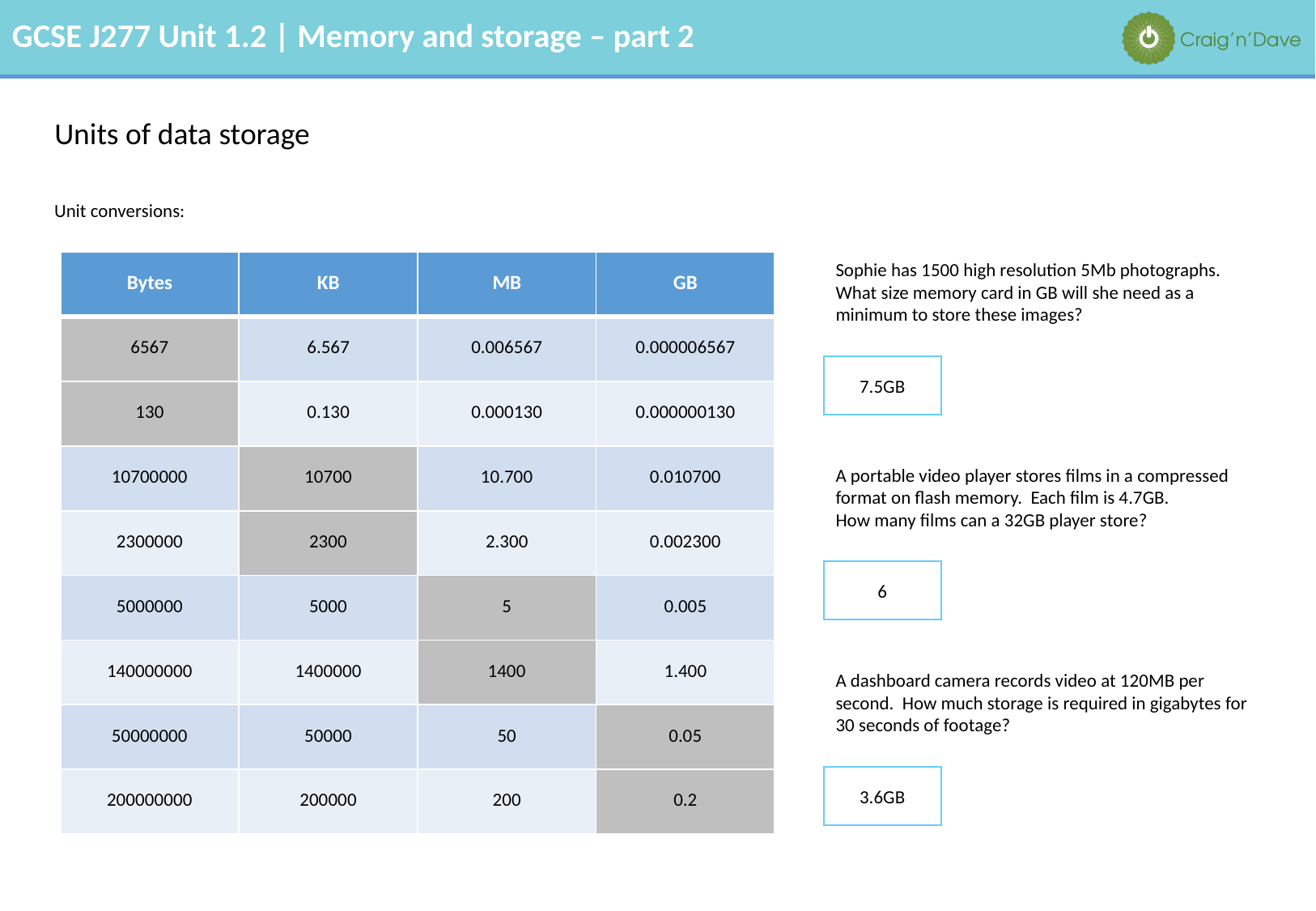

# Units of data storage
Unit conversions:
| Bytes | KB | MB | GB |
| --- | --- | --- | --- |
| 6567 | 6.567 | 0.006567 | 0.000006567 |
| 130 | 0.130 | 0.000130 | 0.000000130 |
| 10700000 | 10700 | 10.700 | 0.010700 |
| 2300000 | 2300 | 2.300 | 0.002300 |
| 5000000 | 5000 | 5 | 0.005 |
| 140000000 | 1400000 | 1400 | 1.400 |
| 50000000 | 50000 | 50 | 0.05 |
| 200000000 | 200000 | 200 | 0.2 |
Sophie has 1500 high resolution 5Mb photographs.
What size memory card in GB will she need as a minimum to store these images?
7.5GB
A portable video player stores films in a compressed format on flash memory.  Each film is 4.7GB.
How many films can a 32GB player store?
6
A dashboard camera records video at 120MB per second.  How much storage is required in gigabytes for 30 seconds of footage?
3.6GB